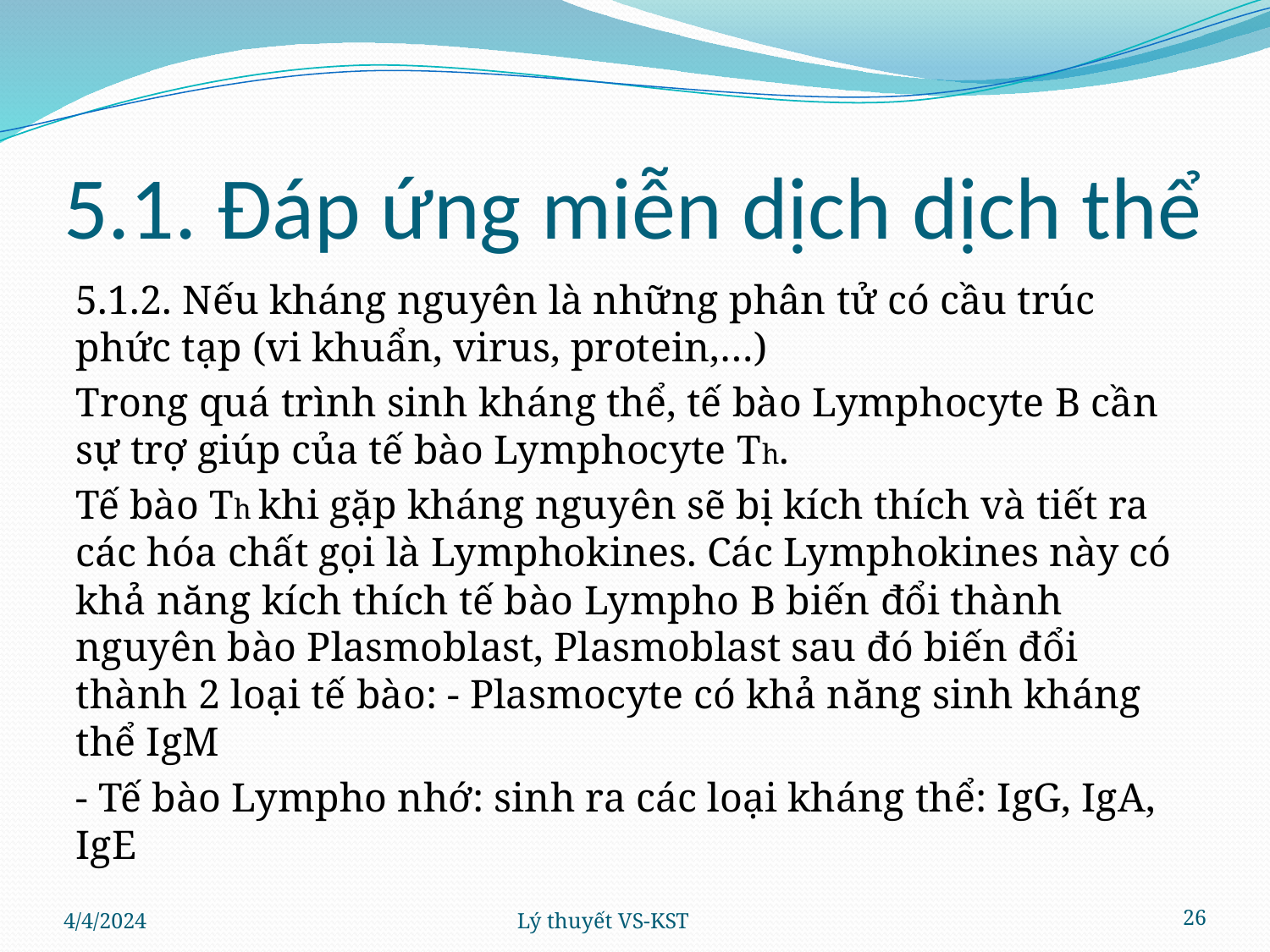

# 5.1. Đáp ứng miễn dịch dịch thể
5.1.2. Nếu kháng nguyên là những phân tử có cầu trúc phức tạp (vi khuẩn, virus, protein,…)
Trong quá trình sinh kháng thể, tế bào Lymphocyte B cần sự trợ giúp của tế bào Lymphocyte Th.
Tế bào Th khi gặp kháng nguyên sẽ bị kích thích và tiết ra các hóa chất gọi là Lymphokines. Các Lymphokines này có khả năng kích thích tế bào Lympho B biến đổi thành nguyên bào Plasmoblast, Plasmoblast sau đó biến đổi thành 2 loại tế bào: - Plasmocyte có khả năng sinh kháng thể IgM
- Tế bào Lympho nhớ: sinh ra các loại kháng thể: IgG, IgA, IgE
4/4/2024
Lý thuyết VS-KST
26